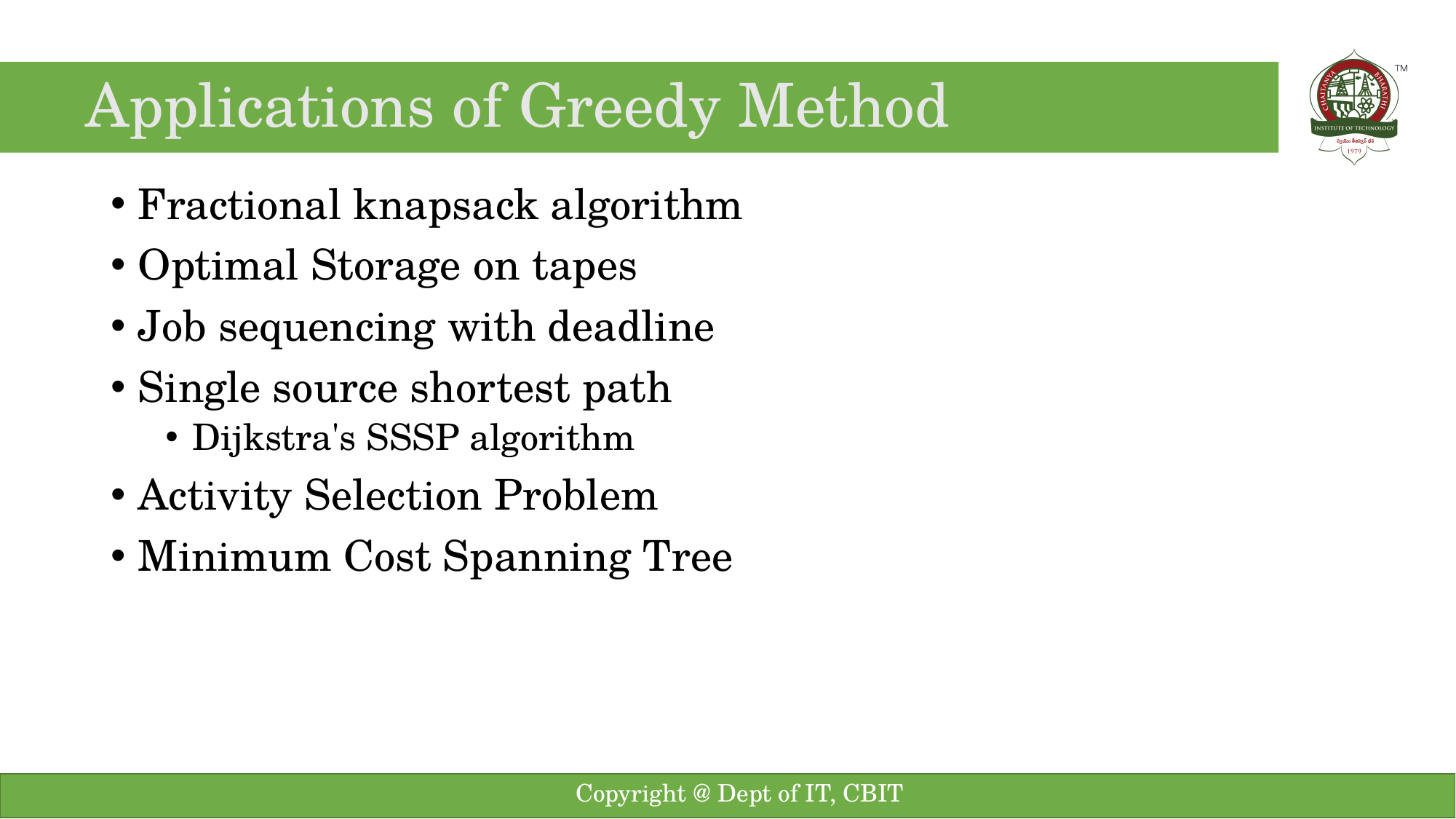

# Applications of Greedy Method
Fractional knapsack algorithm
Optimal Storage on tapes
Job sequencing with deadline
Single source shortest path
Dijkstra's SSSP algorithm
Activity Selection Problem
Minimum Cost Spanning Tree
Copyright @ Dept of IT, CBIT